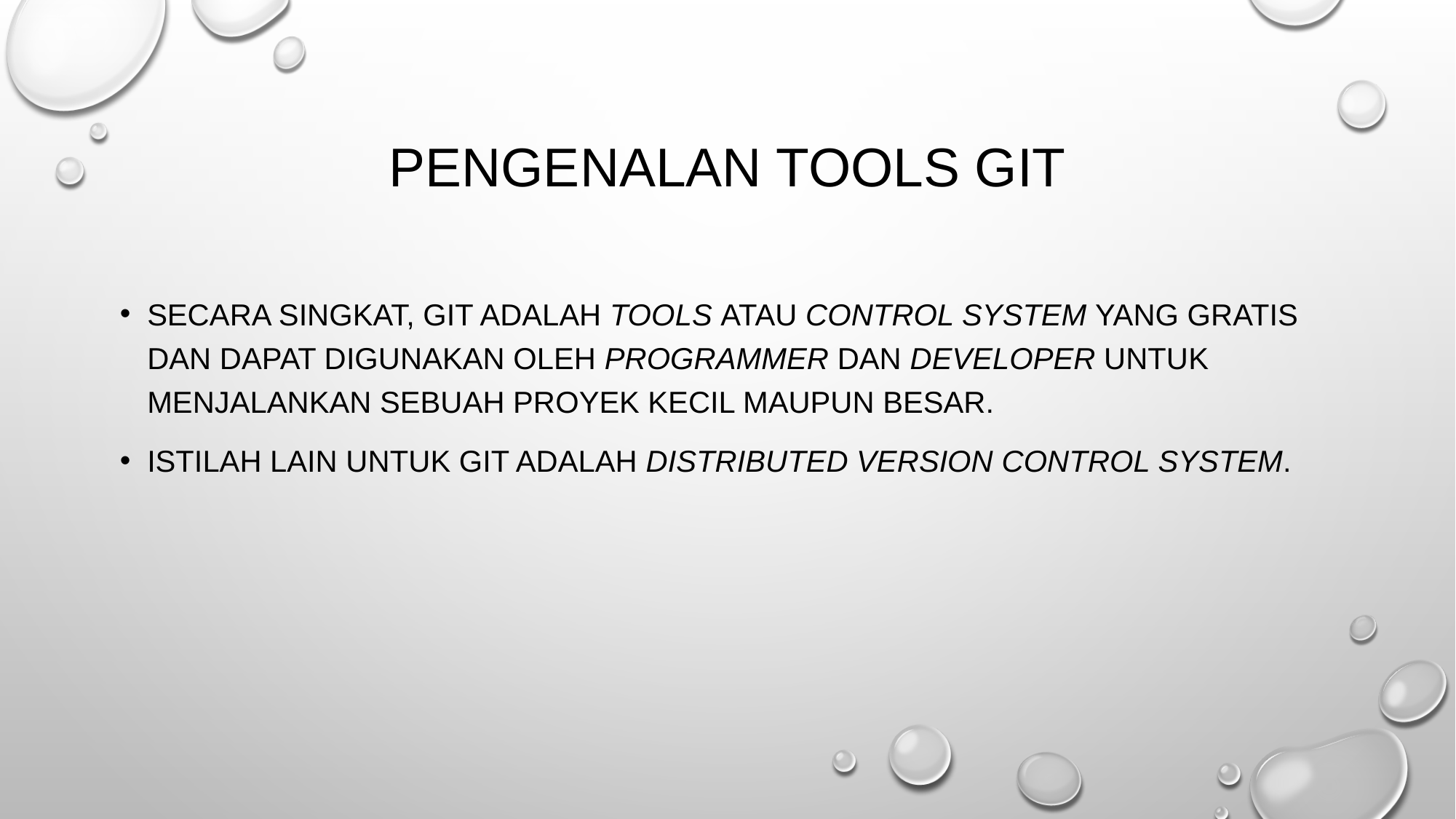

# Pengenalan tools git
Secara singkat, Git adalah tools atau control system yang gratis dan dapat digunakan oleh programmer dan developer untuk menjalankan sebuah proyek kecil maupun besar.
istilah lain untuk Git adalah distributed version control system.